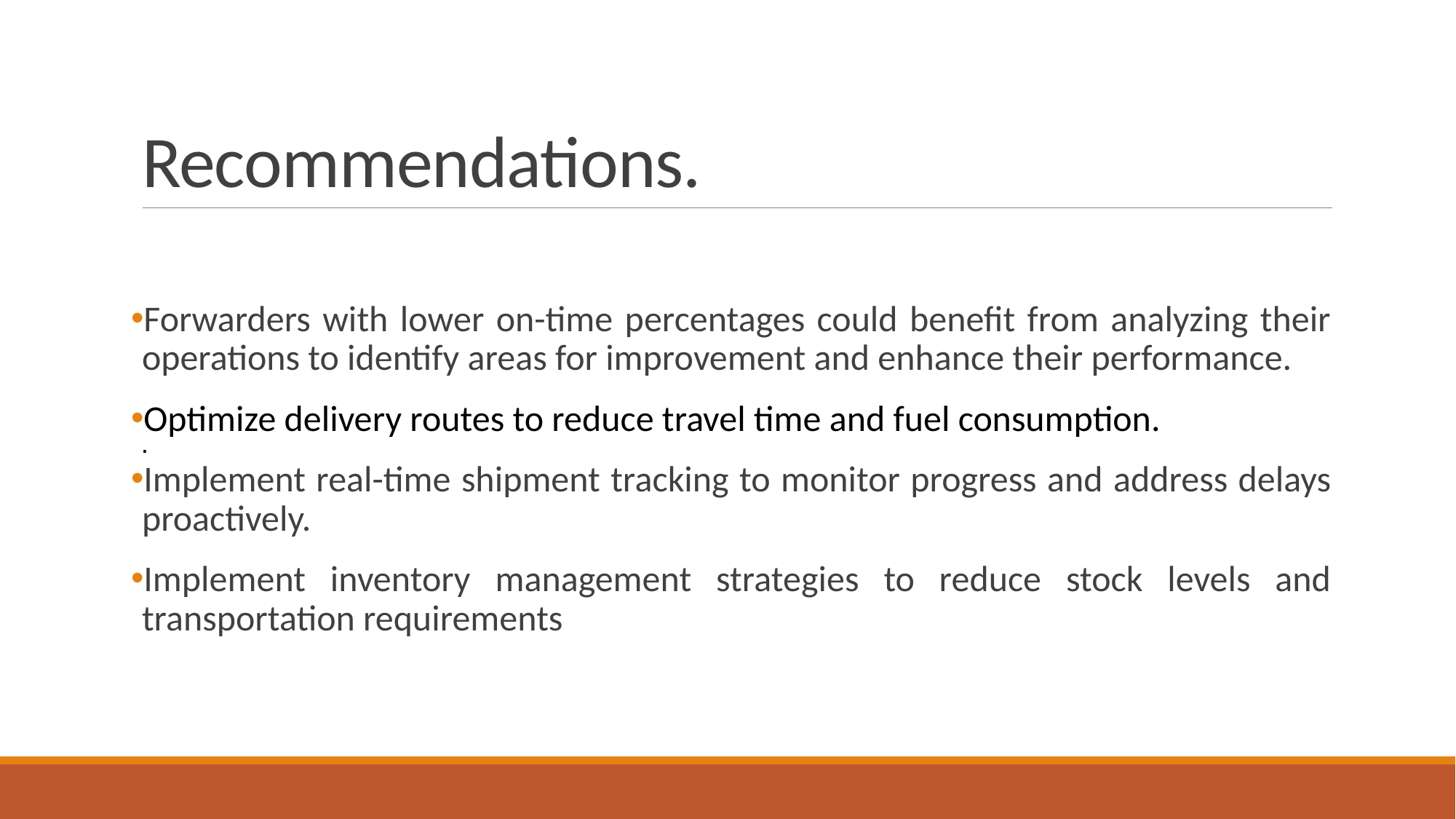

.

# Recommendations.
Forwarders with lower on-time percentages could benefit from analyzing their operations to identify areas for improvement and enhance their performance.
Optimize delivery routes to reduce travel time and fuel consumption.
Implement real-time shipment tracking to monitor progress and address delays proactively.
Implement inventory management strategies to reduce stock levels and transportation requirements